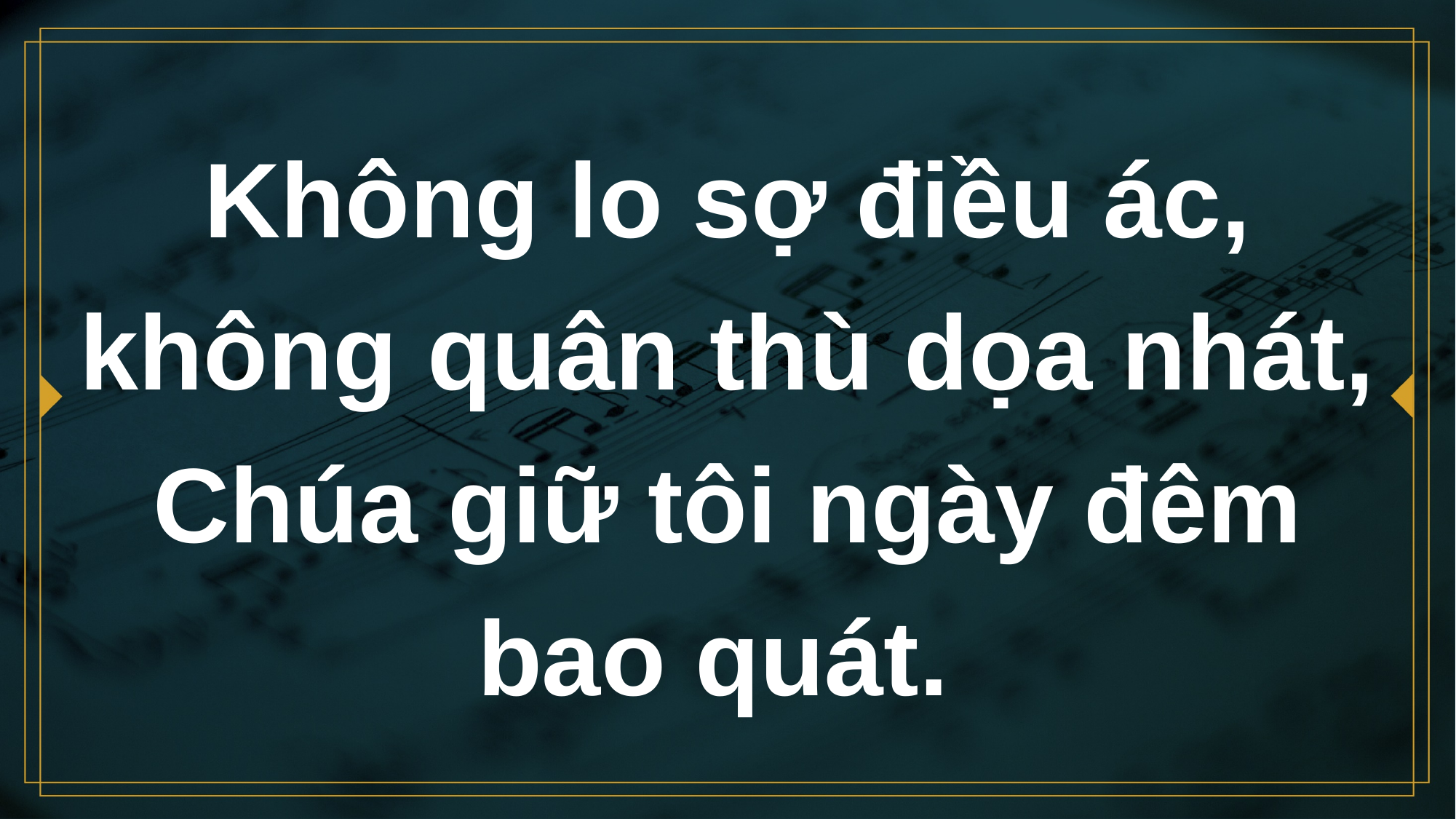

# Không lo sợ điều ác, không quân thù dọa nhát, Chúa giữ tôi ngày đêm bao quát.